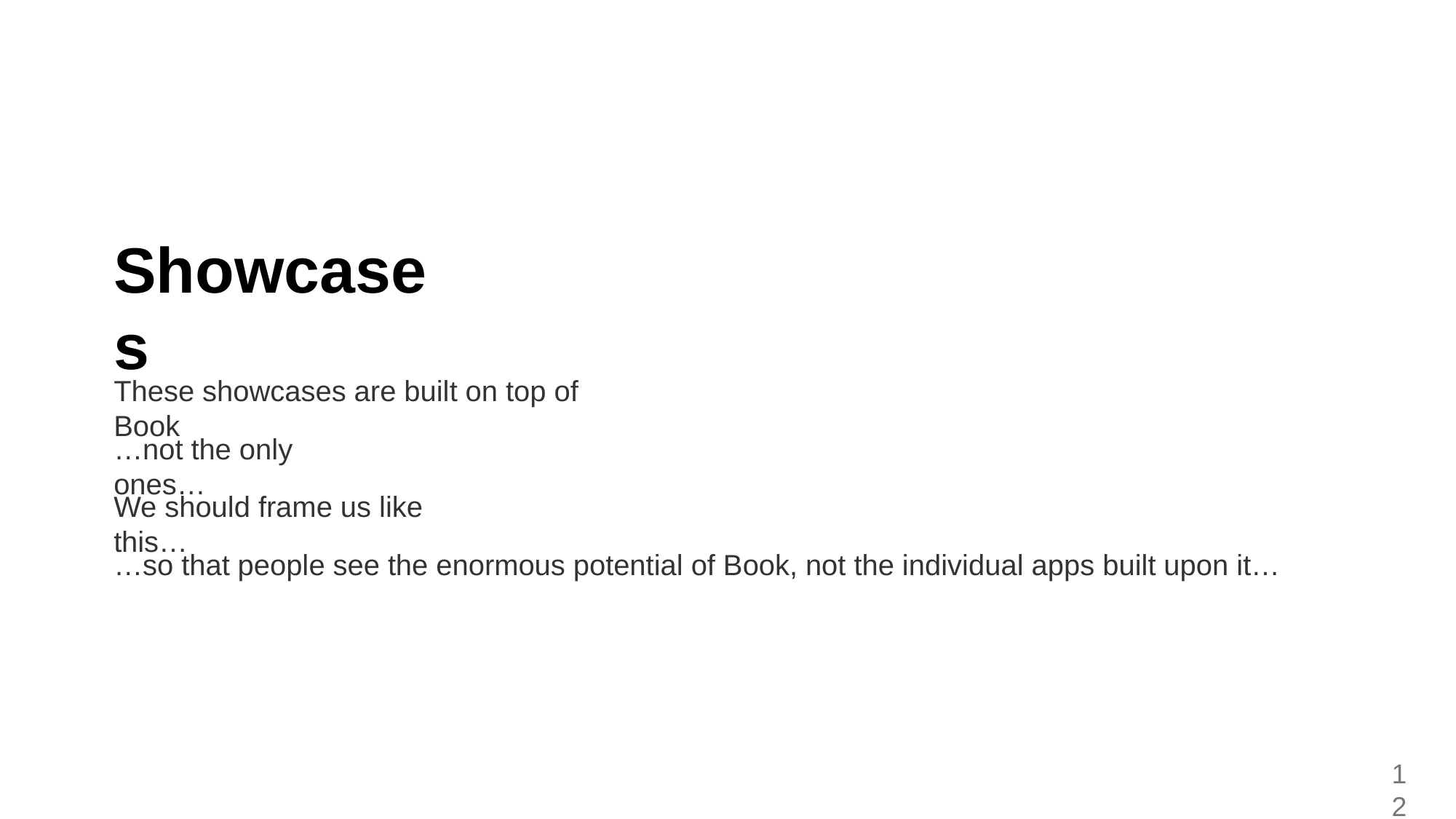

Showcases
These showcases are built on top of Book
…not the only ones…
We should frame us like this…
…so that people see the enormous potential of Book, not the individual apps built upon it…
12